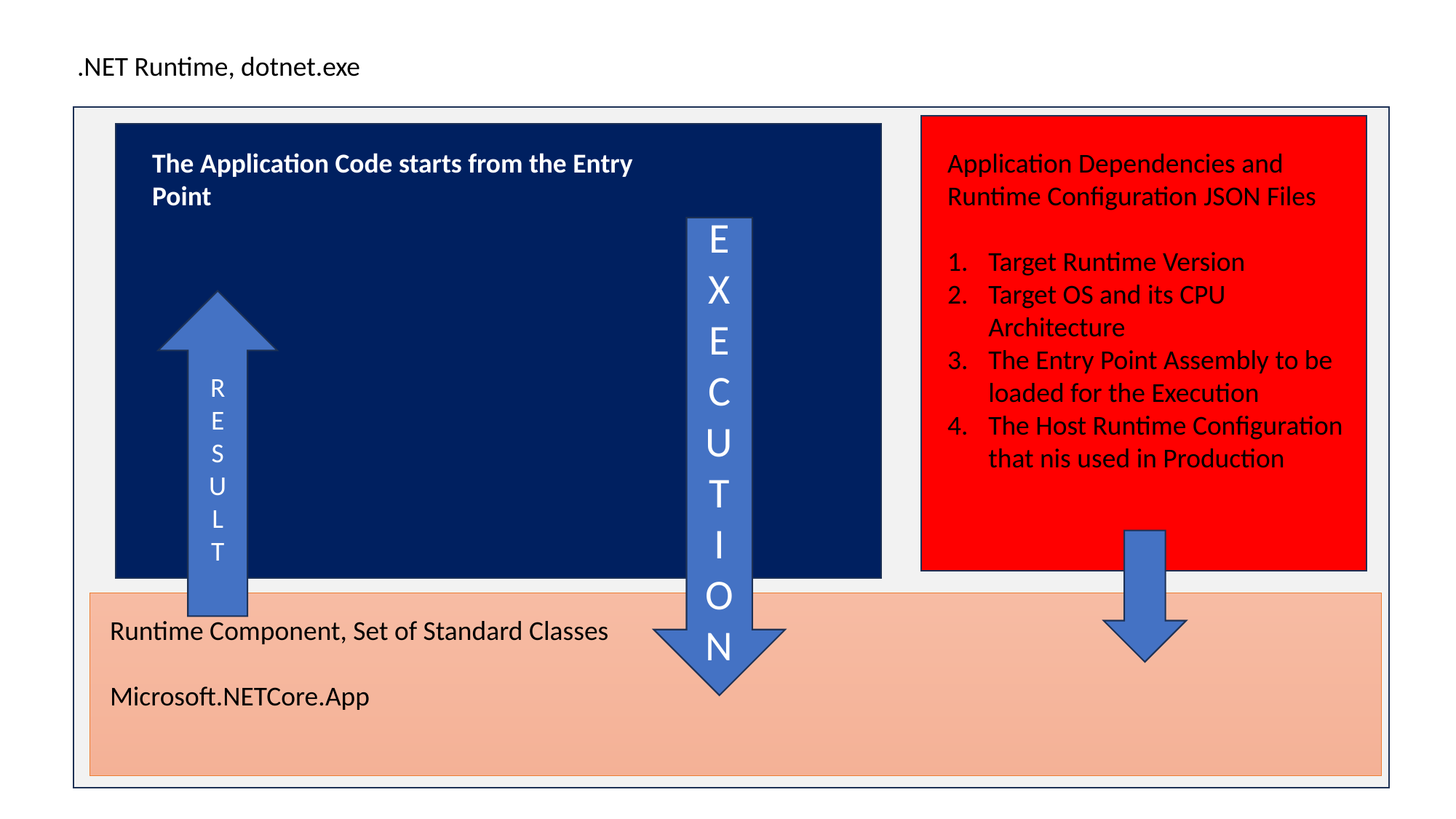

.NET Runtime, dotnet.exe

The Application Code starts from the Entry Point
Application Dependencies and Runtime Configuration JSON Files

Target Runtime Version
Target OS and its CPU Architecture
The Entry Point Assembly to be loaded for the Execution
The Host Runtime Configuration that nis used in Production
E
X
E
CUT
I
ON
R
E
S
U
L
T

Runtime Component, Set of Standard Classes

Microsoft.NETCore.App